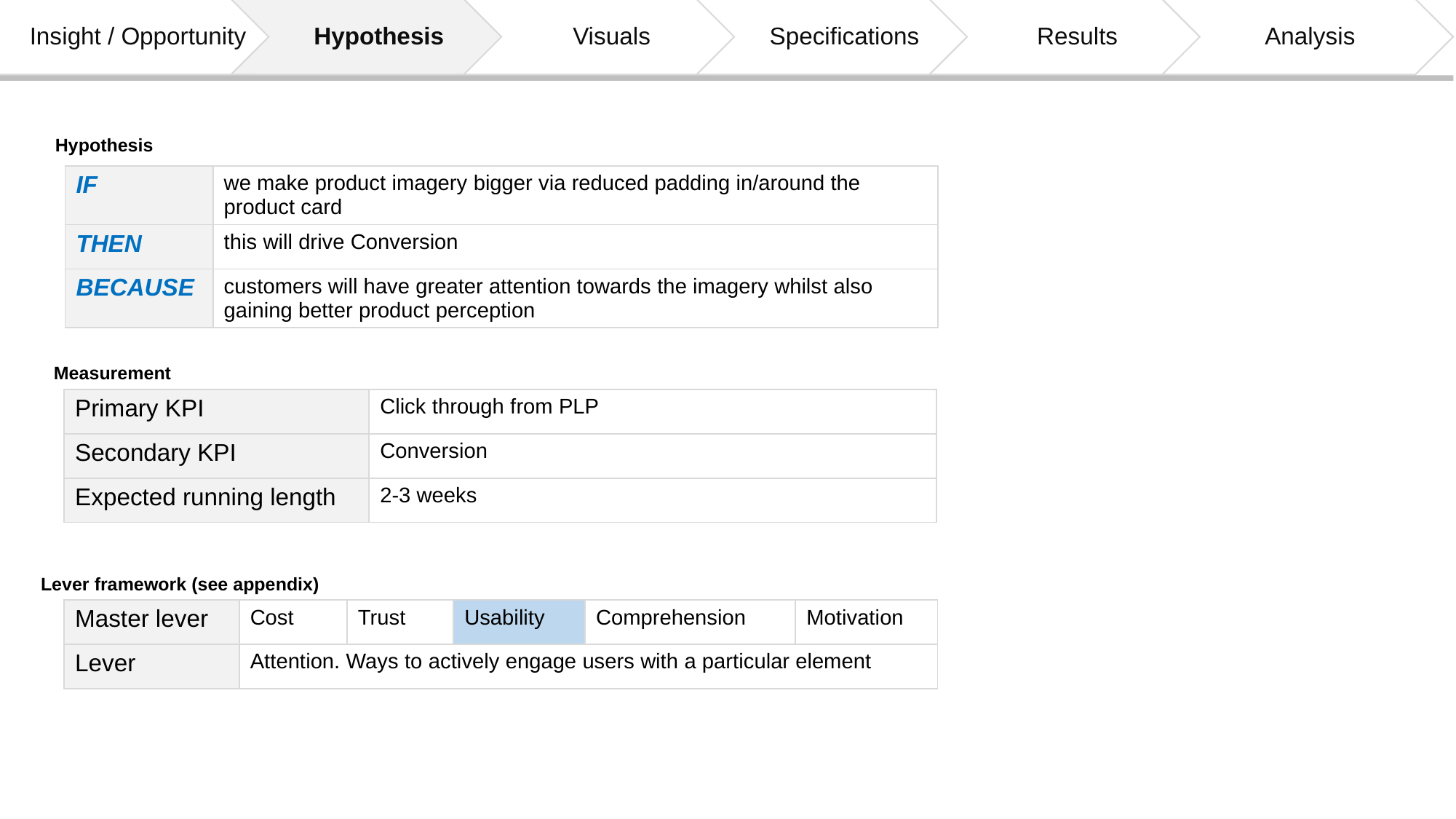

Insight / Opportunity
Hypothesis
Visuals
Specifications
Results
Analysis

Hypothesis
| IF | we make product imagery bigger via reduced padding in/around the product card |
| --- | --- |
| THEN | this will drive Conversion |
| BECAUSE | customers will have greater attention towards the imagery whilst also gaining better product perception |
Measurement
| Primary KPI | Click through from PLP |
| --- | --- |
| Secondary KPI | Conversion |
| Expected running length | 2-3 weeks |
Lever framework (see appendix)
| Master lever | Cost | Trust | Usability | Comprehension | Motivation |
| --- | --- | --- | --- | --- | --- |
| Lever | Attention. Ways to actively engage users with a particular element |  |  |  |  |